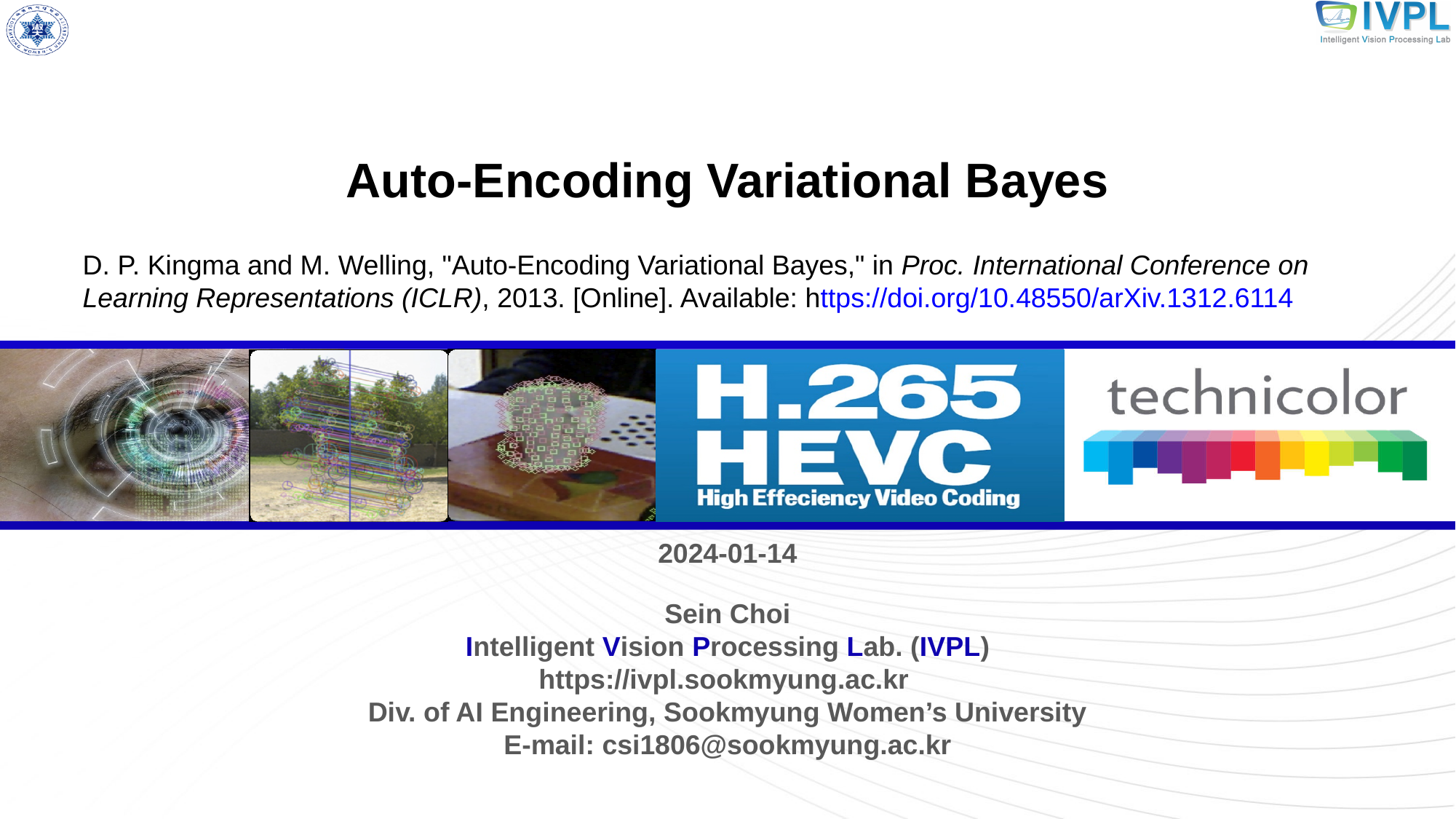

Auto-Encoding Variational Bayes
D. P. Kingma and M. Welling, "Auto-Encoding Variational Bayes," in Proc. International Conference on Learning Representations (ICLR), 2013. [Online]. Available: https://doi.org/10.48550/arXiv.1312.6114
2024-01-14
Sein Choi
Intelligent Vision Processing Lab. (IVPL)
https://ivpl.sookmyung.ac.kr
Div. of AI Engineering, Sookmyung Women’s University
E-mail: csi1806@sookmyung.ac.kr